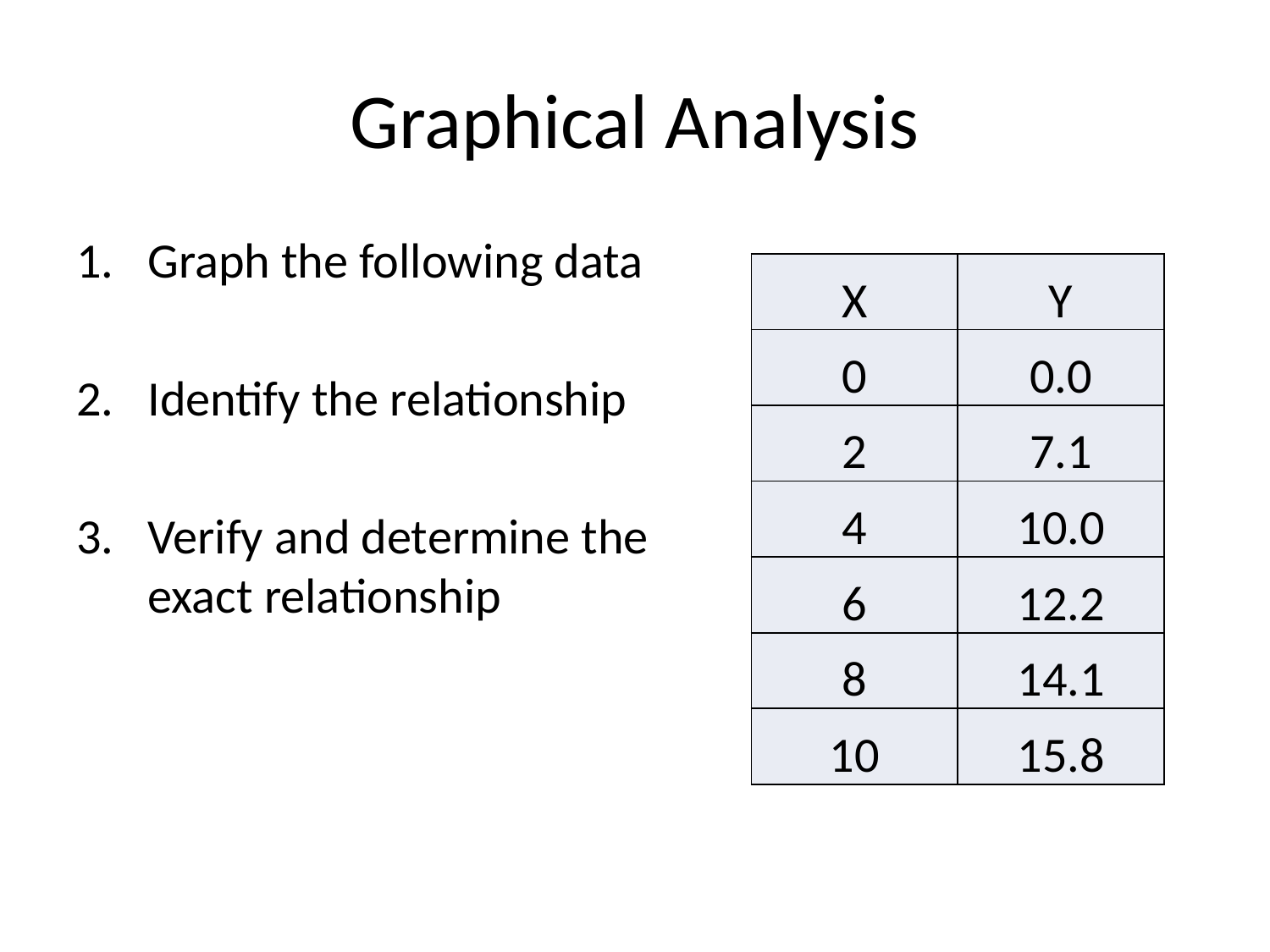

# Graphical Analysis
Graph the following data

Identify the relationship

Verify and determine the
exact relationship
| X | Y |
| --- | --- |
| 0 | 0.0 |
| 2 | 7.1 |
| 4 | 10.0 |
| 6 | 12.2 |
| 8 | 14.1 |
| 10 | 15.8 |